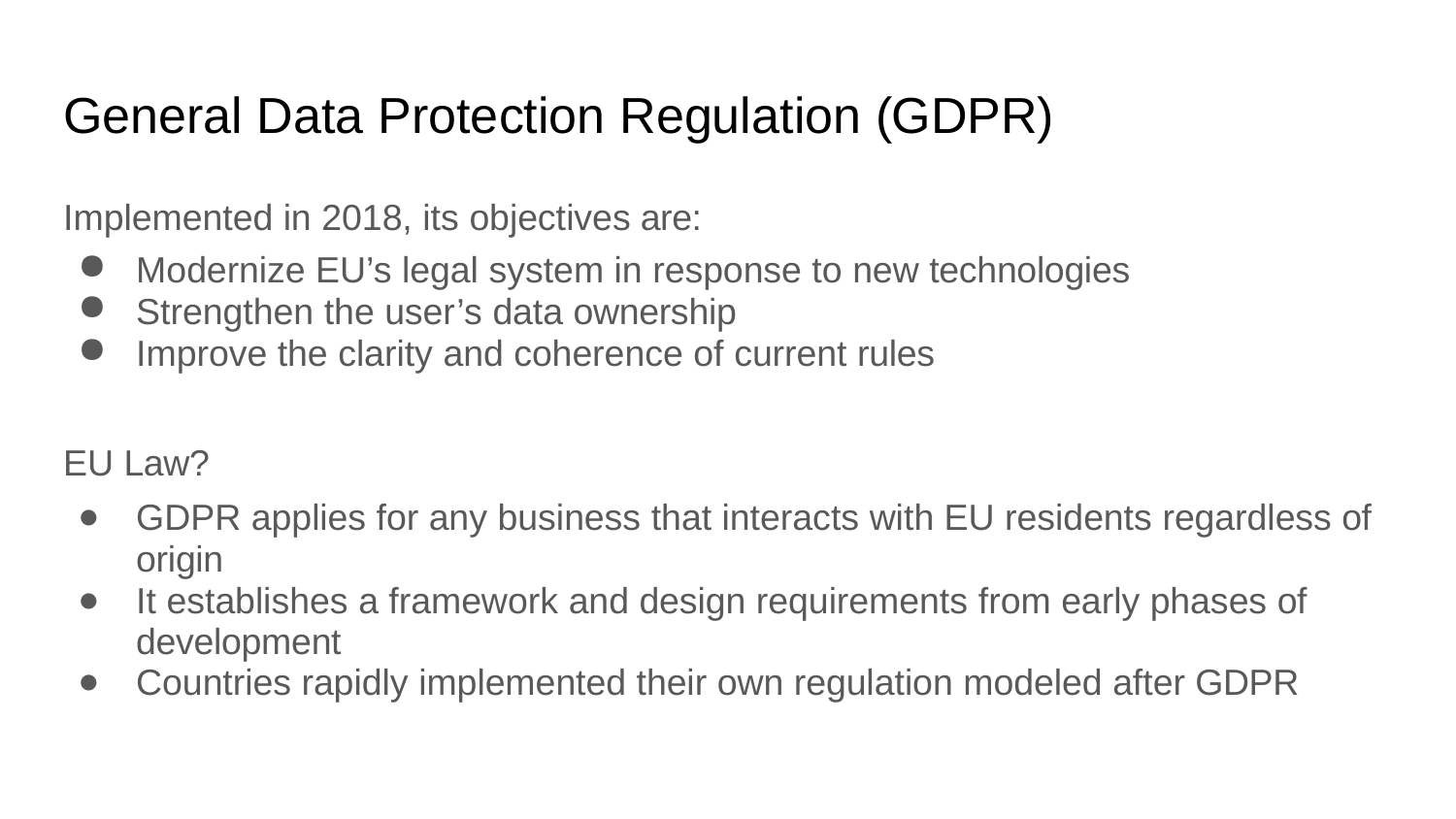

# General Data Protection Regulation (GDPR)
Implemented in 2018, its objectives are:
Modernize EU’s legal system in response to new technologies
Strengthen the user’s data ownership
Improve the clarity and coherence of current rules

EU Law?
GDPR applies for any business that interacts with EU residents regardless of origin
It establishes a framework and design requirements from early phases of development
Countries rapidly implemented their own regulation modeled after GDPR